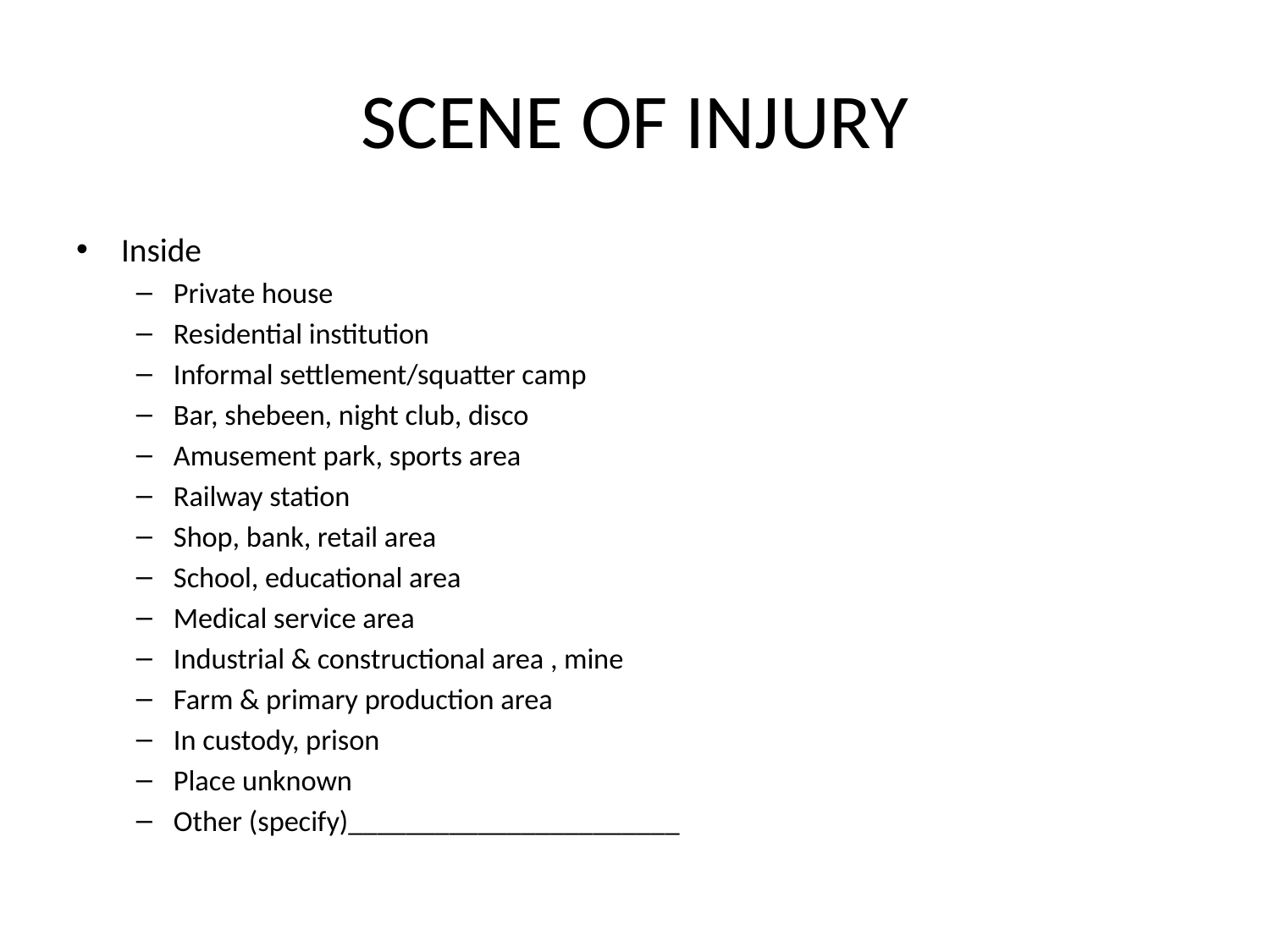

# SCENE OF INJURY
Inside
Private house
Residential institution
Informal settlement/squatter camp
Bar, shebeen, night club, disco
Amusement park, sports area
Railway station
Shop, bank, retail area
School, educational area
Medical service area
Industrial & constructional area , mine
Farm & primary production area
In custody, prison
Place unknown
Other (specify)_______________________